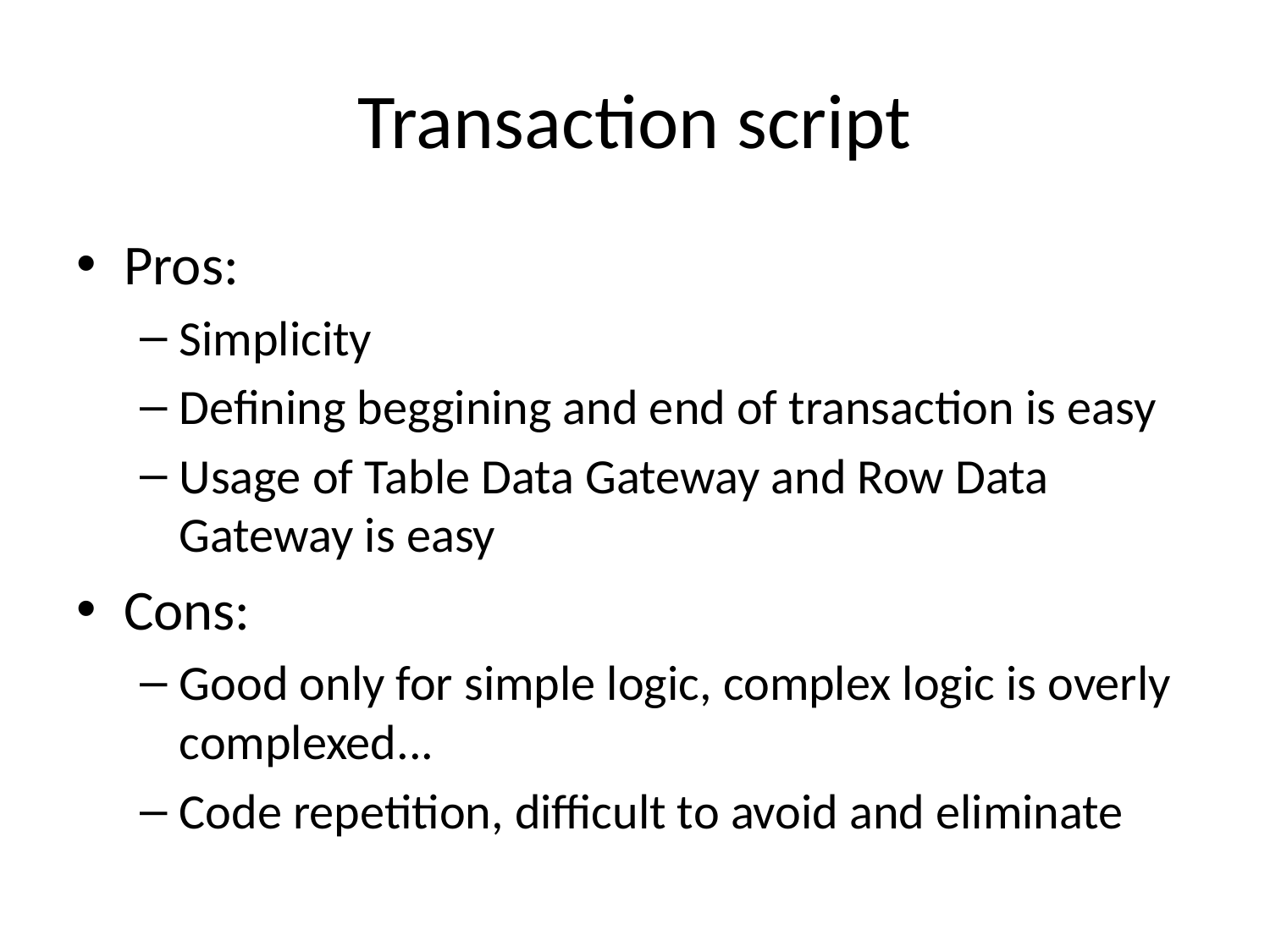

# Transaction script
Pros:
Simplicity
Defining beggining and end of transaction is easy
Usage of Table Data Gateway and Row Data Gateway is easy
Cons:
Good only for simple logic, complex logic is overly complexed...
Code repetition, difficult to avoid and eliminate